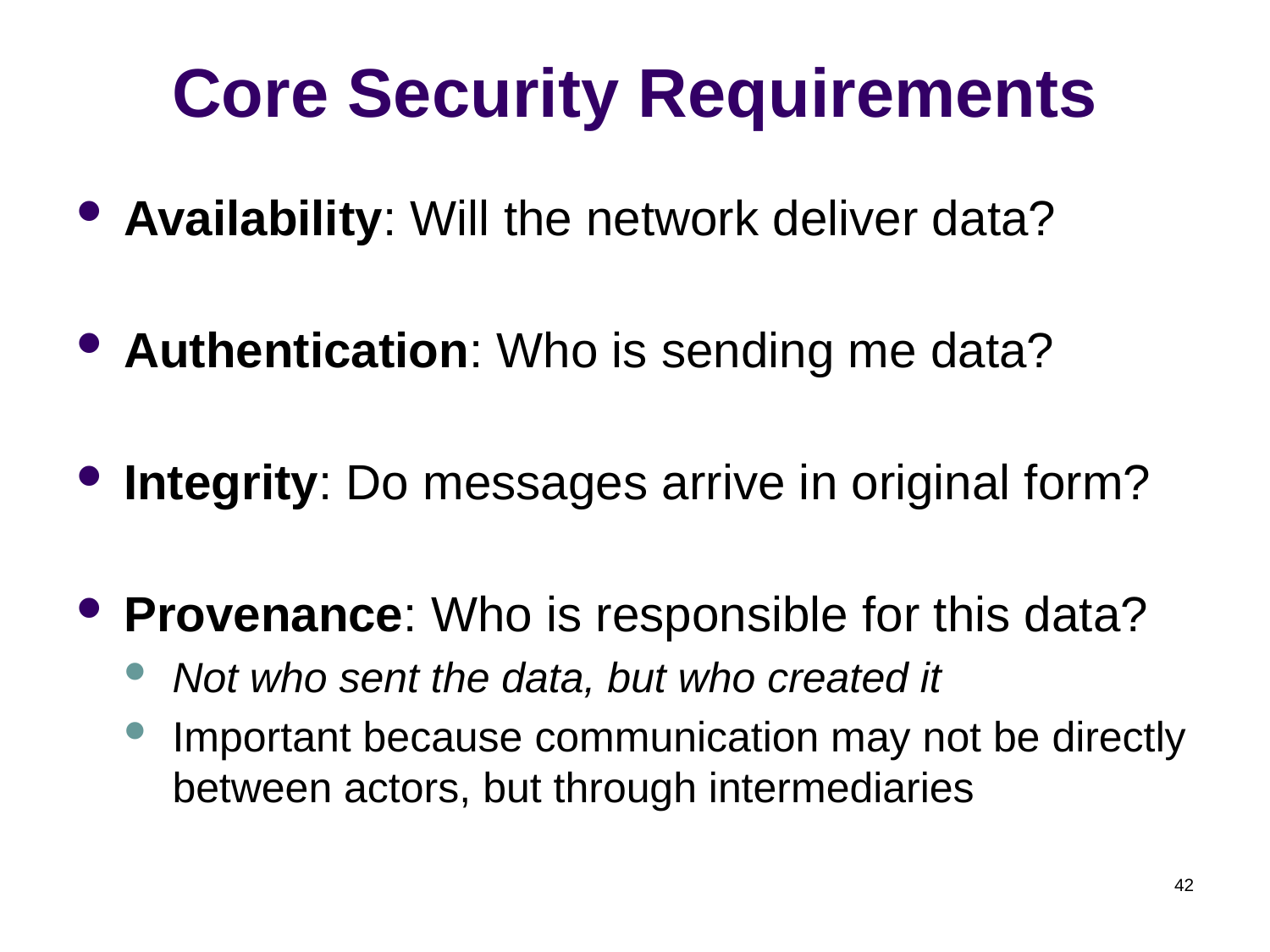

# Core Security Requirements
Availability: Will the network deliver data?

Authentication: Who is sending me data?

Integrity: Do messages arrive in original form?

Provenance: Who is responsible for this data?
Not who sent the data, but who created it
Important because communication may not be directly between actors, but through intermediaries
42